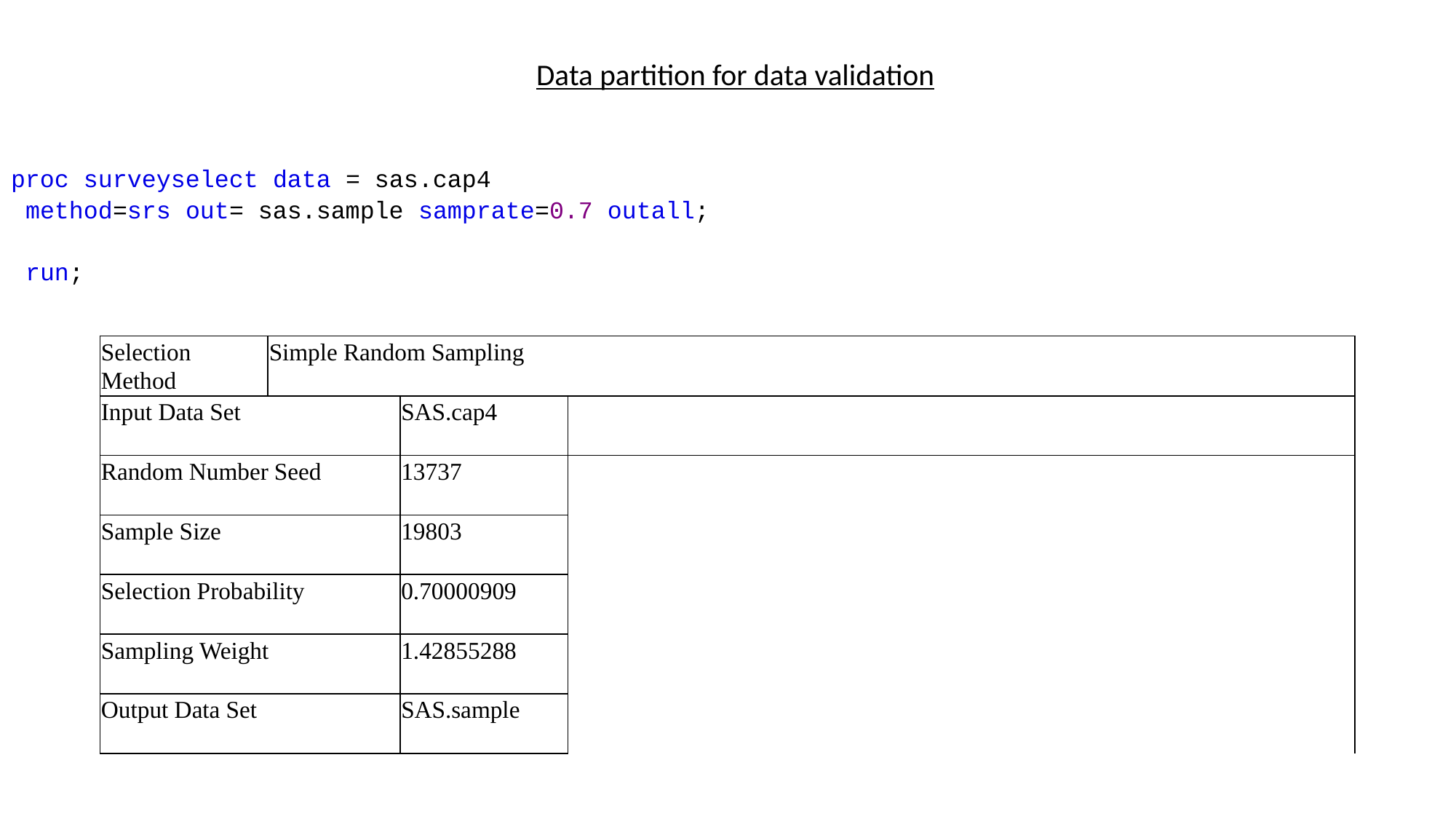

# Data partition for data validation

proc surveyselect data = sas.cap4
 method=srs out= sas.sample samprate=0.7 outall;

 run;

| Selection Method | Simple Random Sampling |  |  |
| --- | --- | --- | --- |
| Input Data Set |  | SAS.cap4 |  |
| Random Number Seed |  | 13737 |  |
| Sample Size |  | 19803 |  |
| Selection Probability |  | 0.70000909 |  |
| Sampling Weight |  | 1.42855288 |  |
| Output Data Set |  | SAS.sample |  |